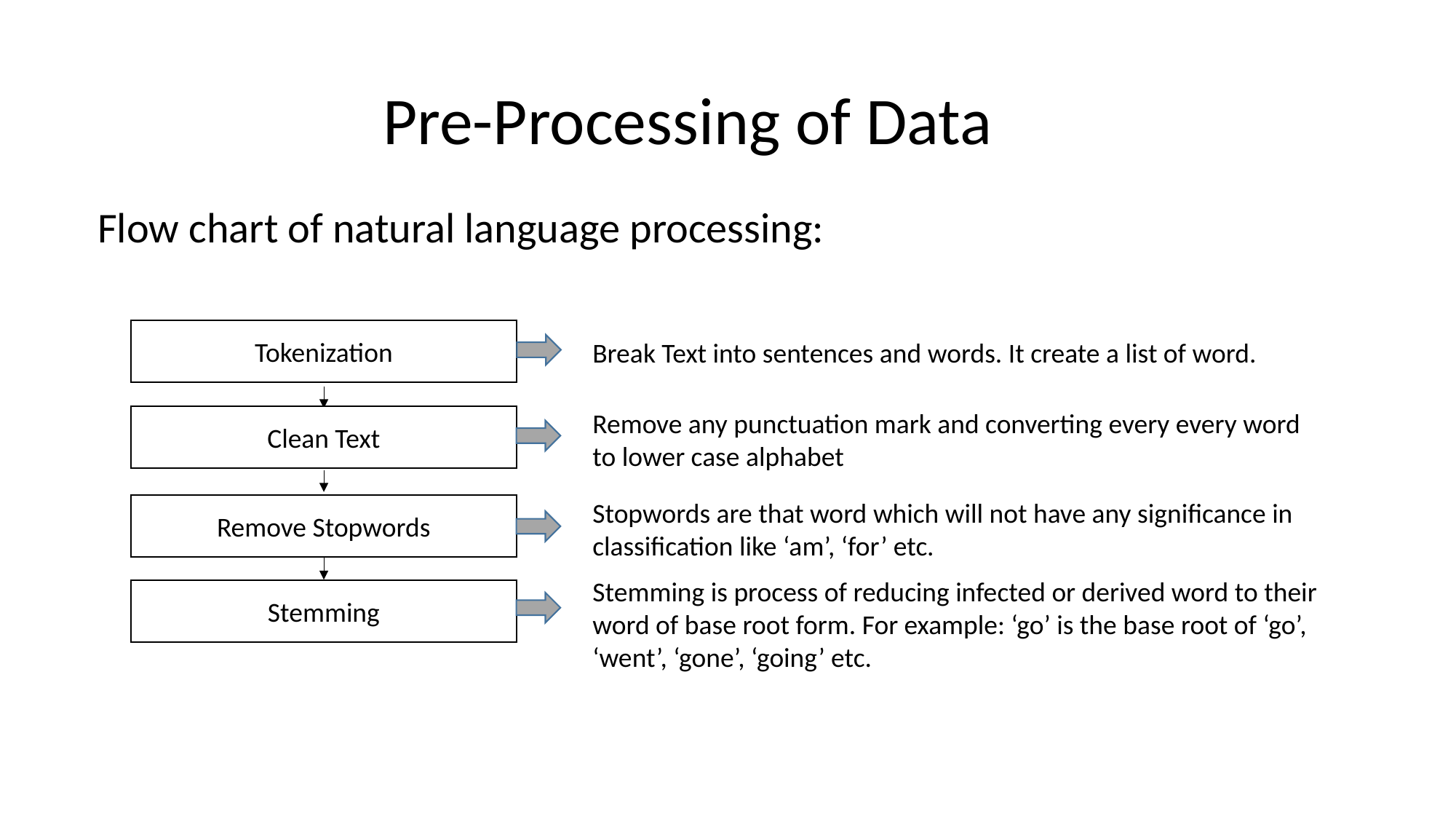

# Pre-Processing of Data
Flow chart of natural language processing:

                                                  Break Text into sentences and words
Tokenization
Break Text into sentences and words. It create a list of word.

Clean Text
Remove any punctuation mark and converting every every word to lower case alphabet

Remove Stopwords
Stopwords are that word which will not have any significance in classification like ‘am’, ‘for’ etc.

Stemming

Stemming is process of reducing infected or derived word to their word of base root form. For example: ‘go’ is the base root of ‘go’, ‘went’, ‘gone’, ‘going’ etc.